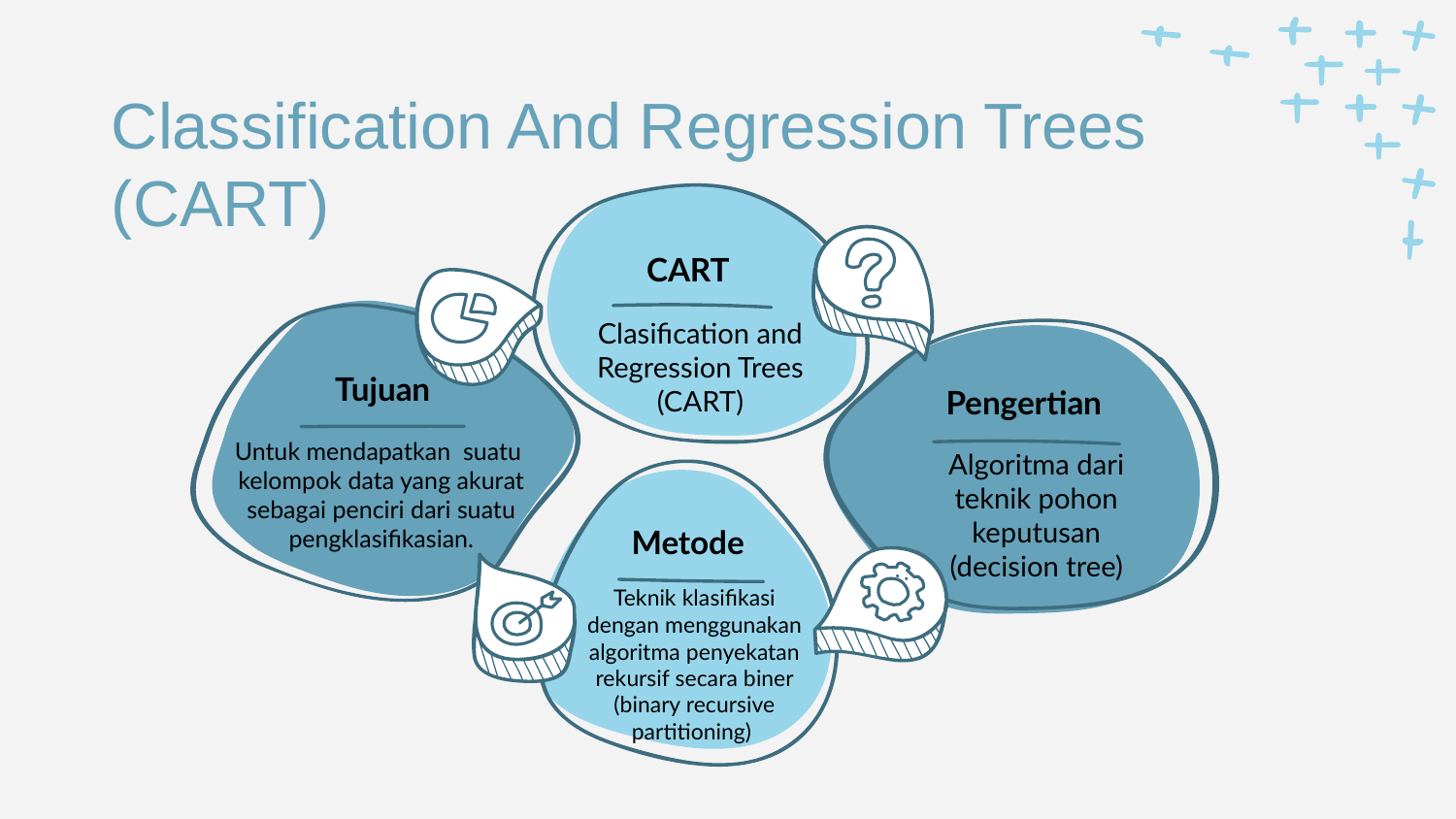

# Classification And Regression Trees (CART)

CART
Clasification and Regression Trees (CART)
Tujuan
Pengertian
Untuk mendapatkan  suatu
kelompok data yang akurat sebagai penciri dari suatu
pengklasifikasian.
Algoritma dari teknik pohon keputusan (decision tree)
Metode
Teknik klasifikasi dengan menggunakan algoritma penyekatan rekursif secara biner (binary recursive partitioning)